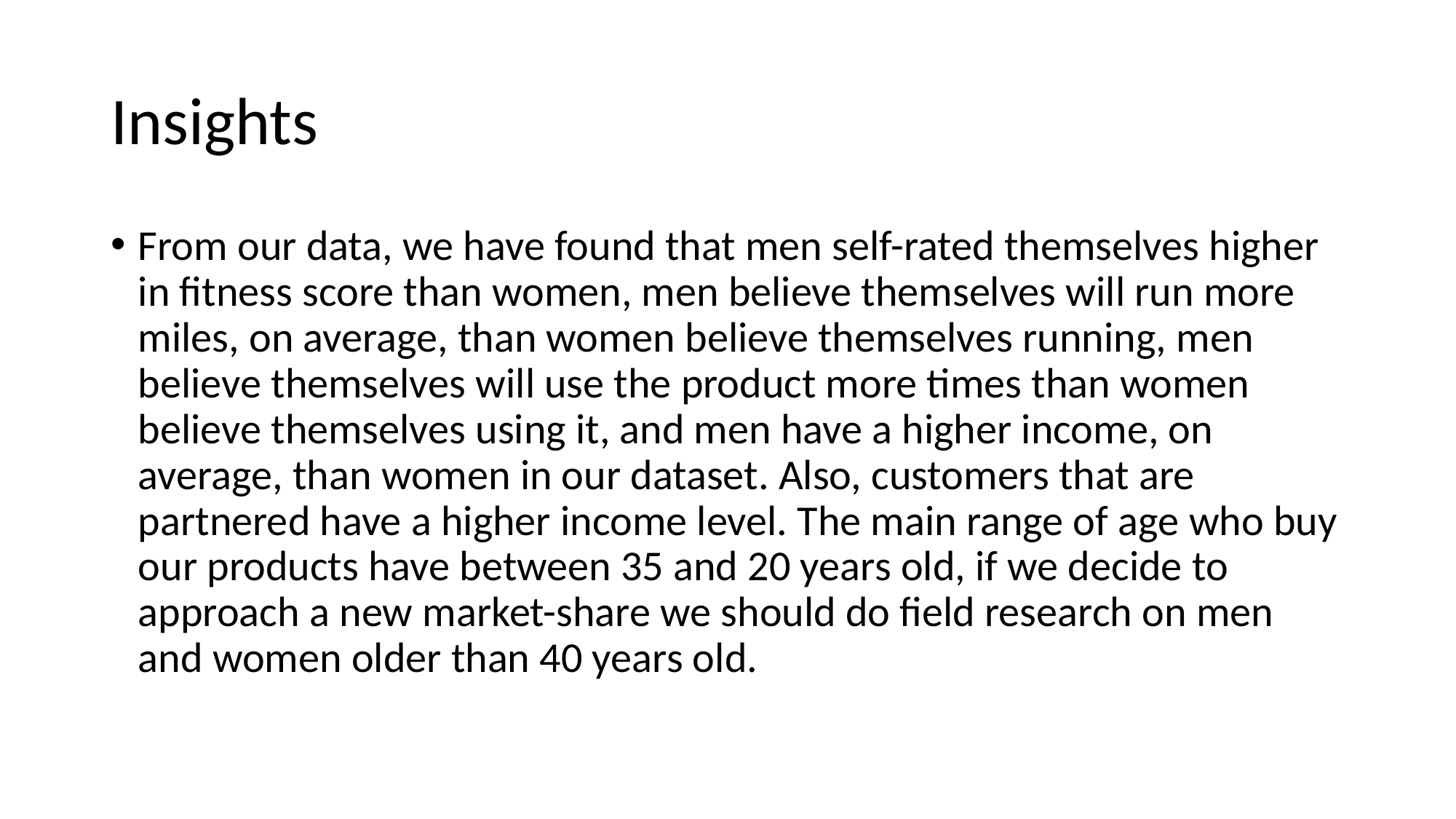

# Insights
From our data, we have found that men self-rated themselves higher in fitness score than women, men believe themselves will run more miles, on average, than women believe themselves running, men believe themselves will use the product more times than women believe themselves using it, and men have a higher income, on average, than women in our dataset. Also, customers that are partnered have a higher income level. The main range of age who buy our products have between 35 and 20 years old, if we decide to approach a new market-share we should do field research on men and women older than 40 years old.